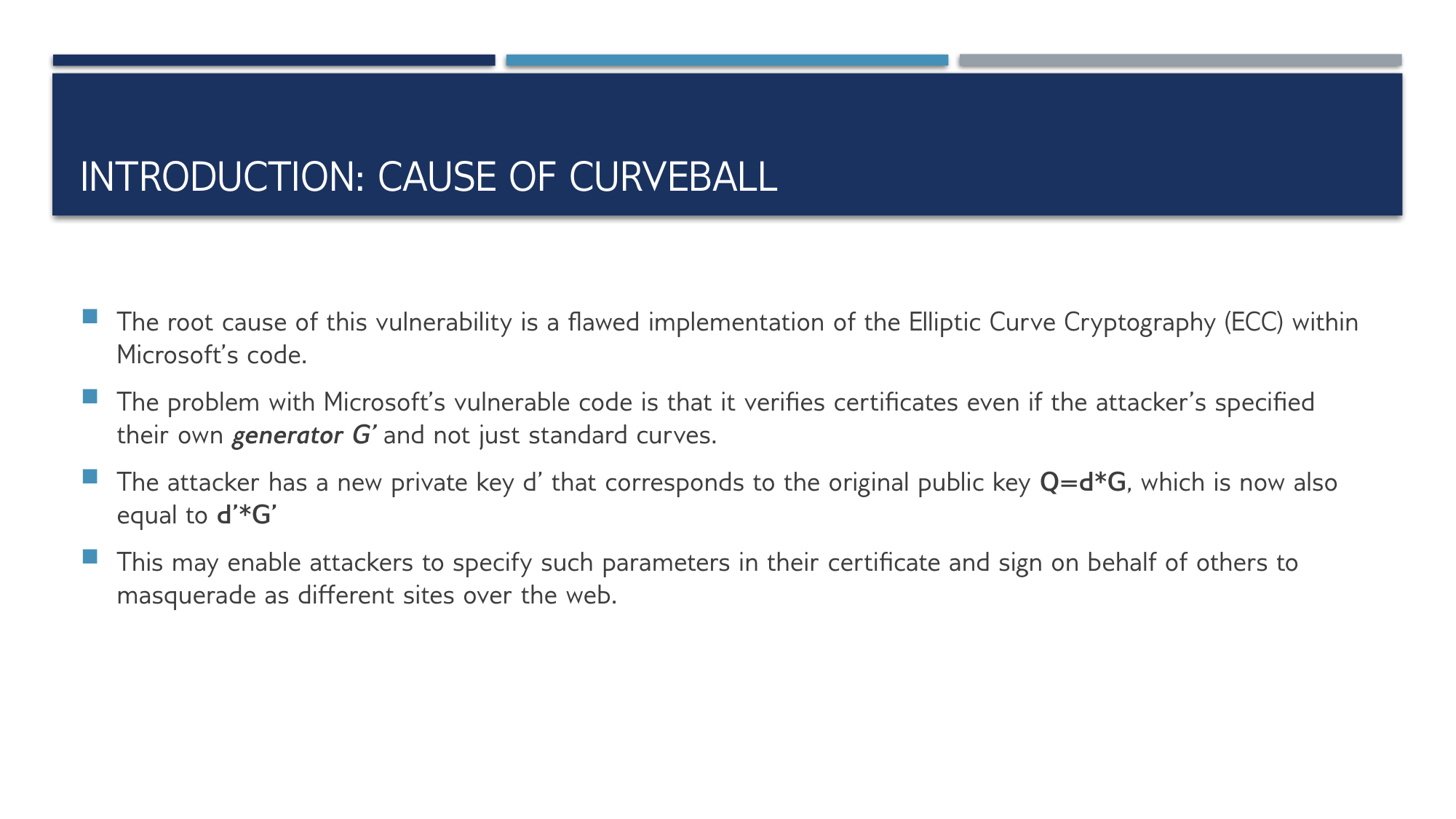

# Introduction: cause of curveball
The root cause of this vulnerability is a flawed implementation of the Elliptic Curve Cryptography (ECC) within Microsoft’s code.
The problem with Microsoft’s vulnerable code is that it verifies certificates even if the attacker’s specified their own generator G’ and not just standard curves.
The attacker has a new private key d’ that corresponds to the original public key Q=d*G, which is now also equal to d’*G’
This may enable attackers to specify such parameters in their certificate and sign on behalf of others to masquerade as different sites over the web.